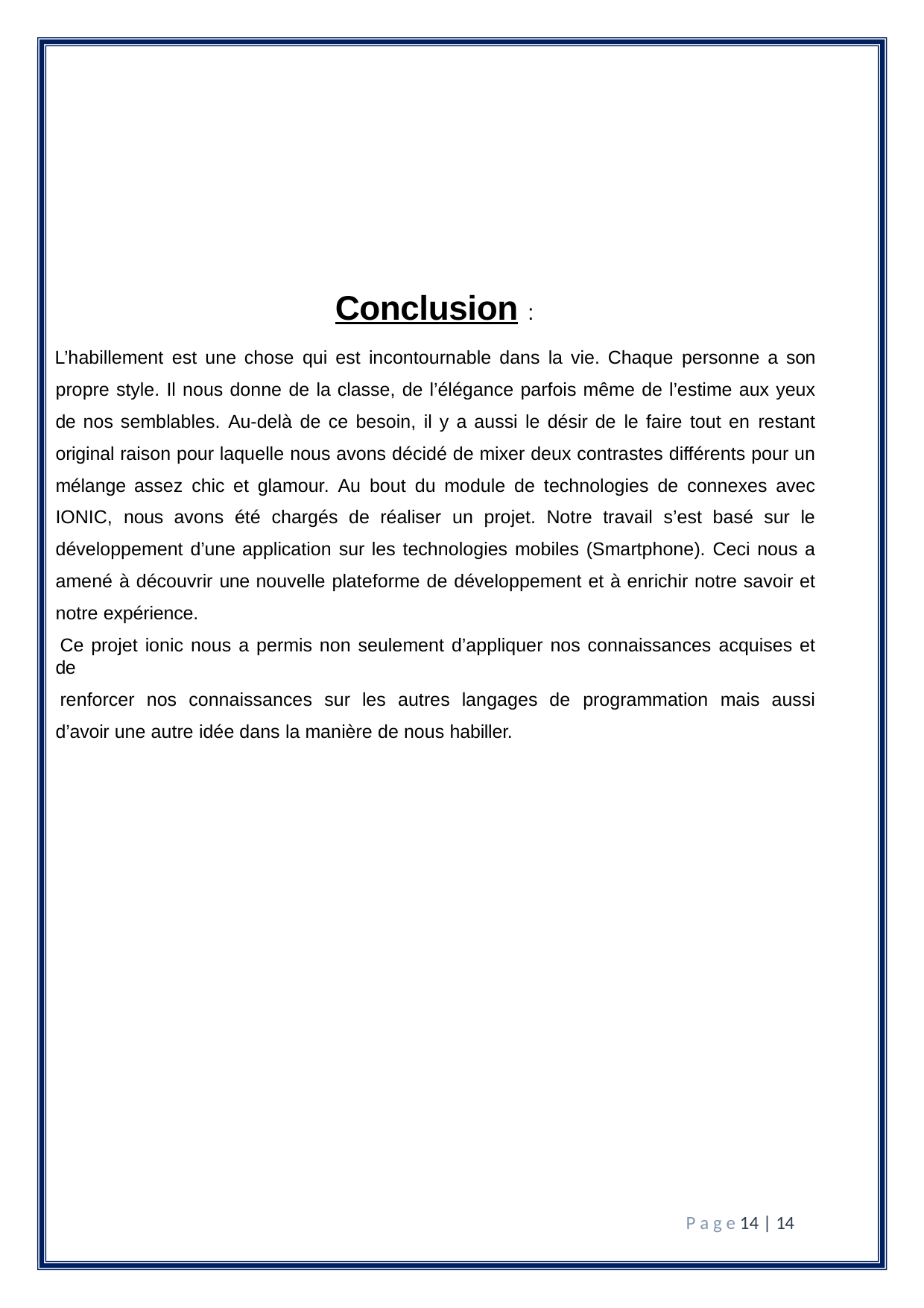

Conclusion :
L’habillement est une chose qui est incontournable dans la vie. Chaque personne a son propre style. Il nous donne de la classe, de l’élégance parfois même de l’estime aux yeux de nos semblables. Au-delà de ce besoin, il y a aussi le désir de le faire tout en restant original raison pour laquelle nous avons décidé de mixer deux contrastes différents pour un mélange assez chic et glamour. Au bout du module de technologies de connexes avec IONIC, nous avons été chargés de réaliser un projet. Notre travail s’est basé sur le développement d’une application sur les technologies mobiles (Smartphone). Ceci nous a amené à découvrir une nouvelle plateforme de développement et à enrichir notre savoir et notre expérience.
Ce projet ionic nous a permis non seulement d’appliquer nos connaissances acquises et de
renforcer nos connaissances sur les autres langages de programmation mais aussi d’avoir une autre idée dans la manière de nous habiller.
P a g e 14 | 14